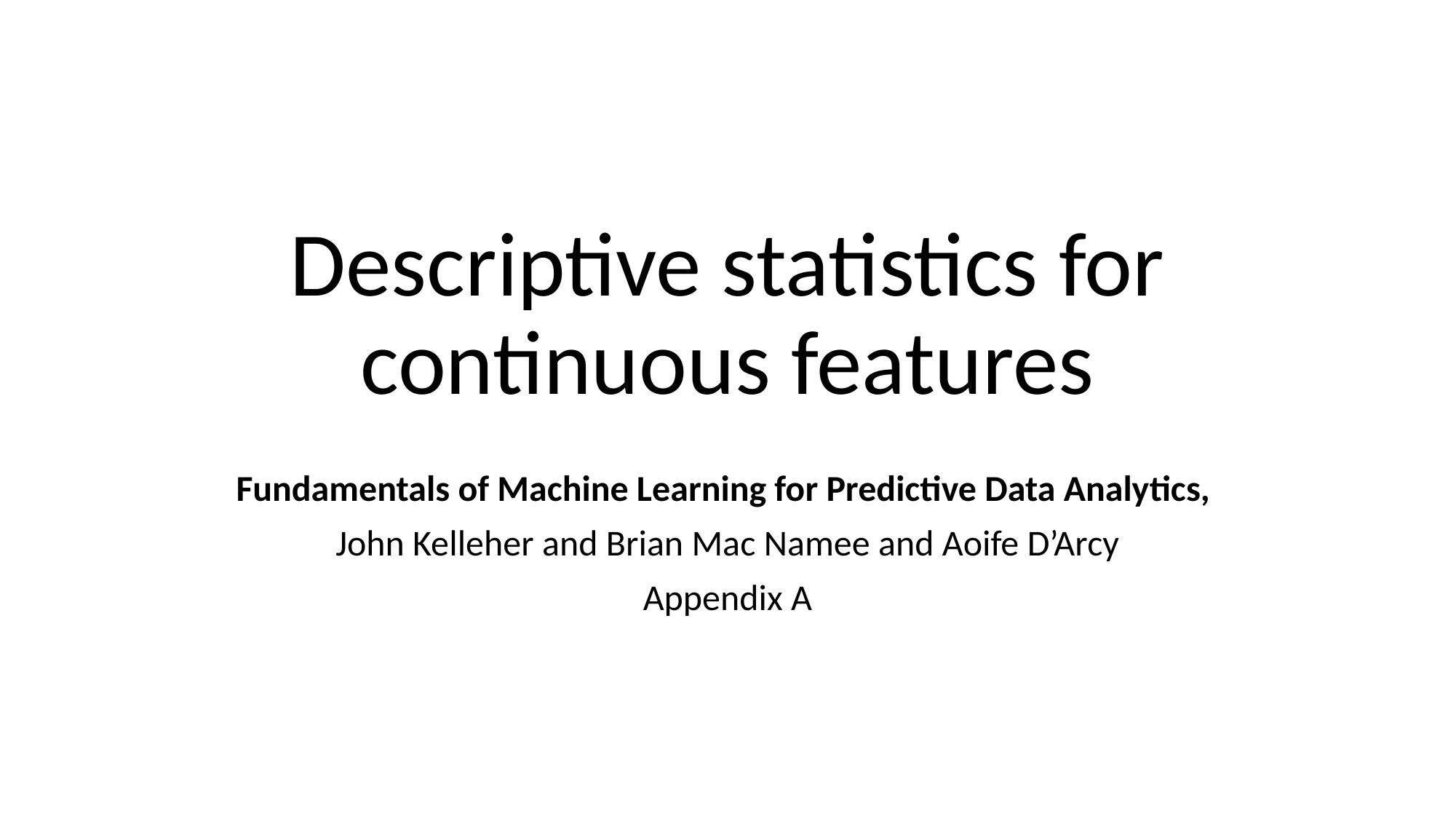

# Descriptive statistics for continuous features
Fundamentals of Machine Learning for Predictive Data Analytics,
John Kelleher and Brian Mac Namee and Aoife D’Arcy
Appendix A